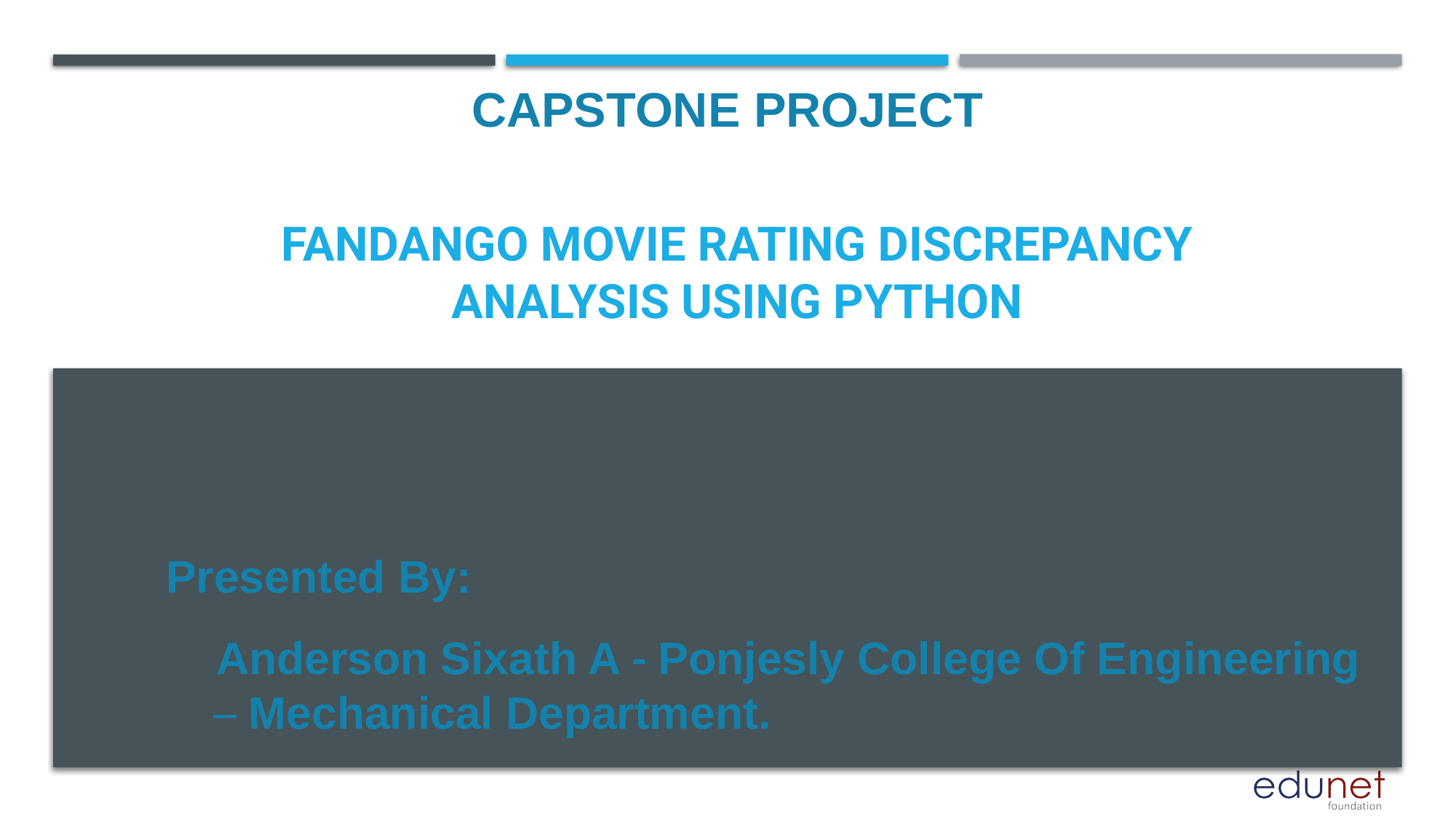

CAPSTONE PROJECT
# Fandango Movie Rating Discrepancy Analysis using Python
Presented By:
    Anderson Sixath A - Ponjesly College Of Engineering
    – Mechanical Department.